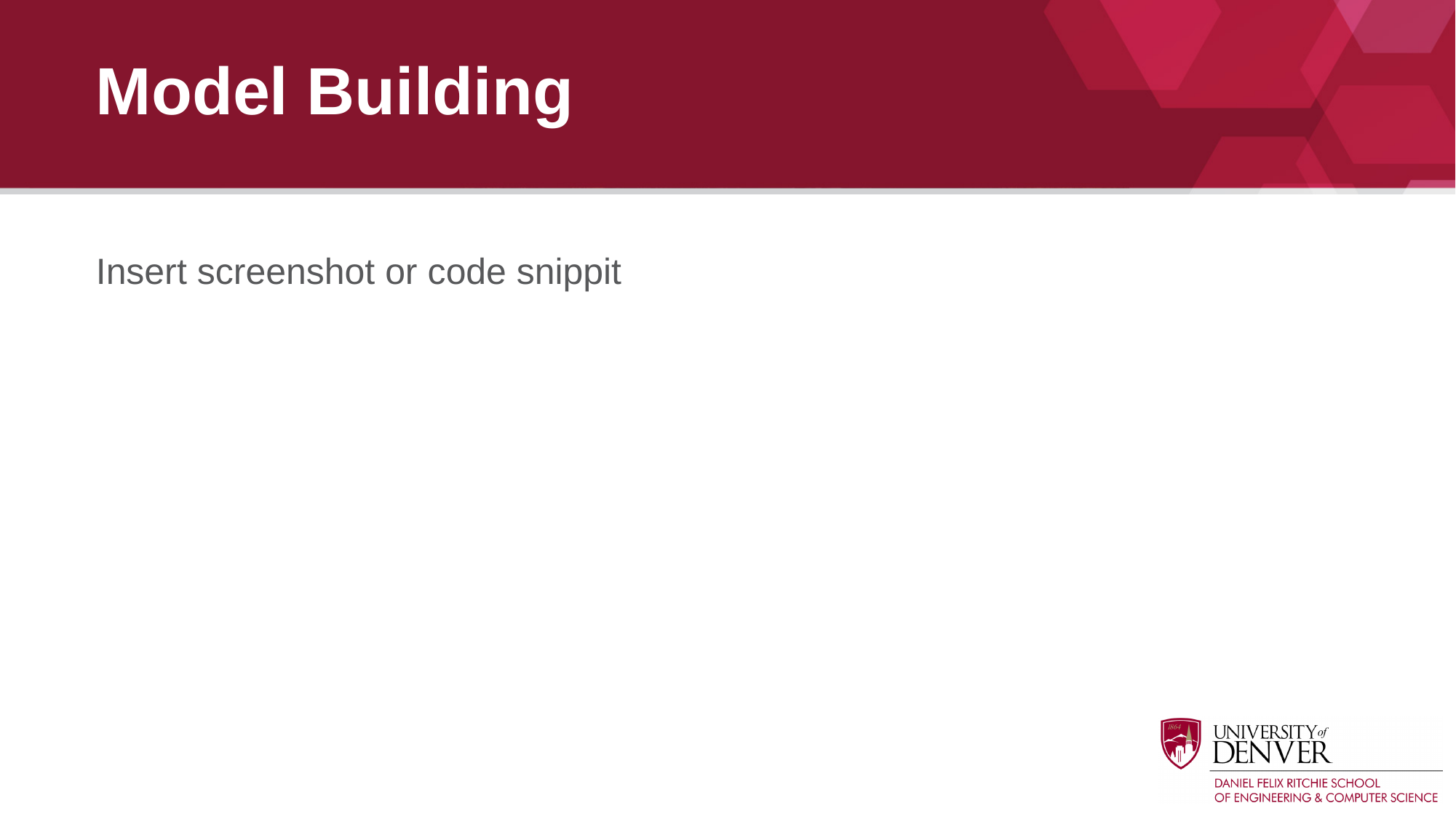

# Model Building
Insert screenshot or code snippit